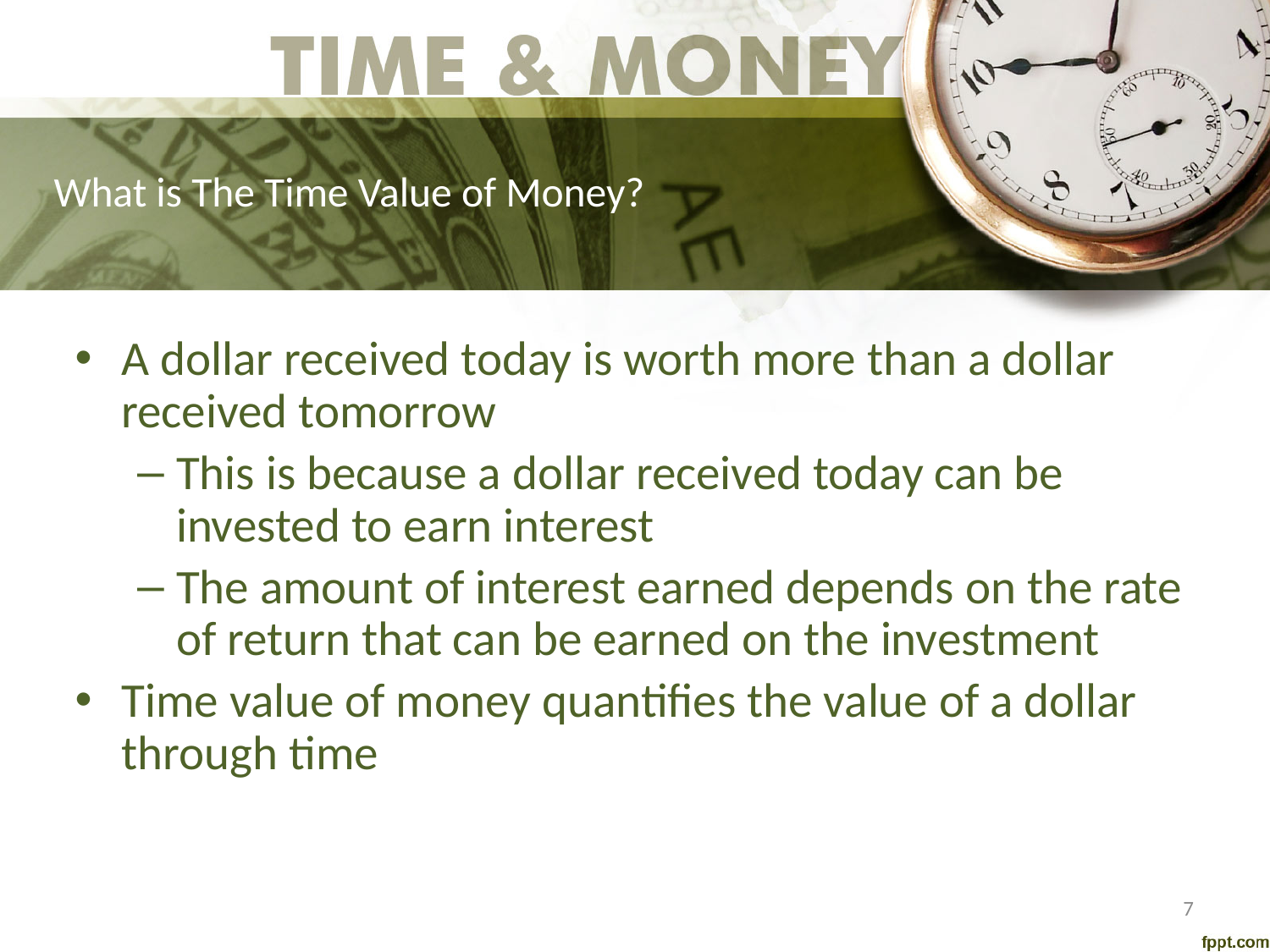

# What is The Time Value of Money?
A dollar received today is worth more than a dollar received tomorrow
This is because a dollar received today can be invested to earn interest
The amount of interest earned depends on the rate of return that can be earned on the investment
Time value of money quantifies the value of a dollar through time
7